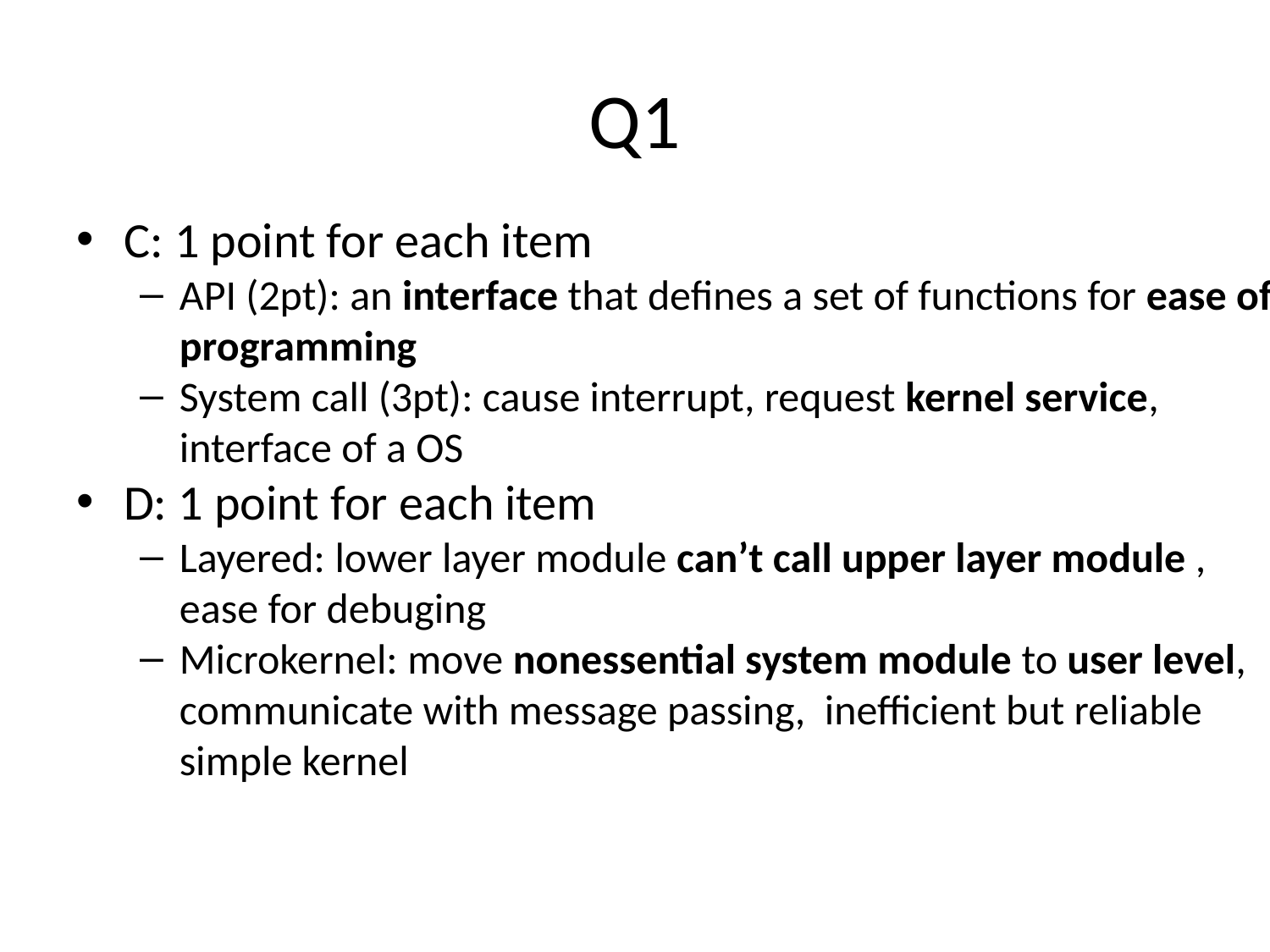

# Q1
C: 1 point for each item
API (2pt): an interface that defines a set of functions for ease of programming
System call (3pt): cause interrupt, request kernel service, interface of a OS
D: 1 point for each item
Layered: lower layer module can’t call upper layer module , ease for debuging
Microkernel: move nonessential system module to user level, communicate with message passing,  inefficient but reliable simple kernel